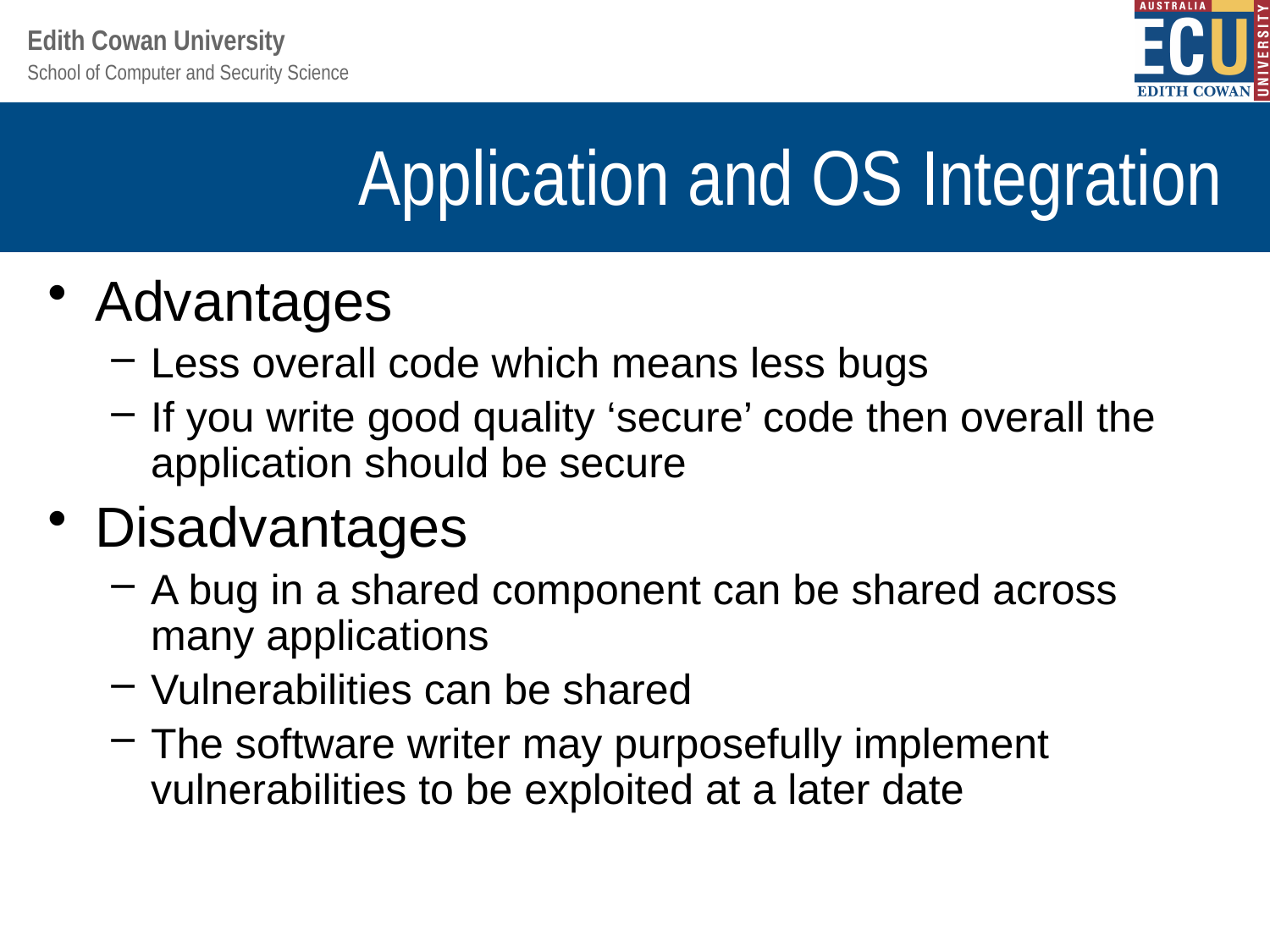

# Application and OS Integration
Advantages
Less overall code which means less bugs
If you write good quality ‘secure’ code then overall the application should be secure
Disadvantages
A bug in a shared component can be shared across many applications
Vulnerabilities can be shared
The software writer may purposefully implement vulnerabilities to be exploited at a later date